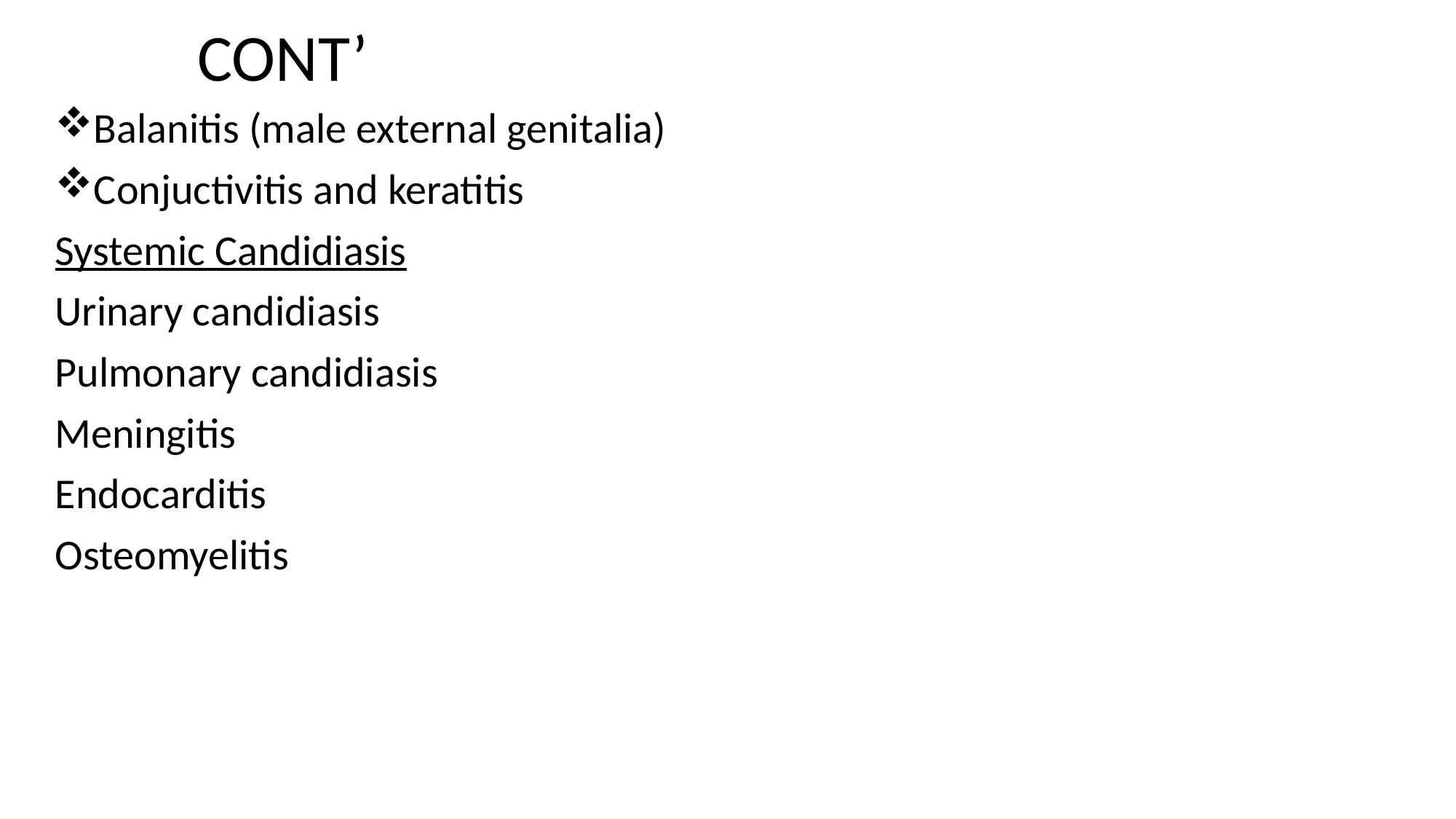

# CONT’
Balanitis (male external genitalia)
Conjuctivitis and keratitis
Systemic Candidiasis
Urinary candidiasis
Pulmonary candidiasis
Meningitis
Endocarditis
Osteomyelitis